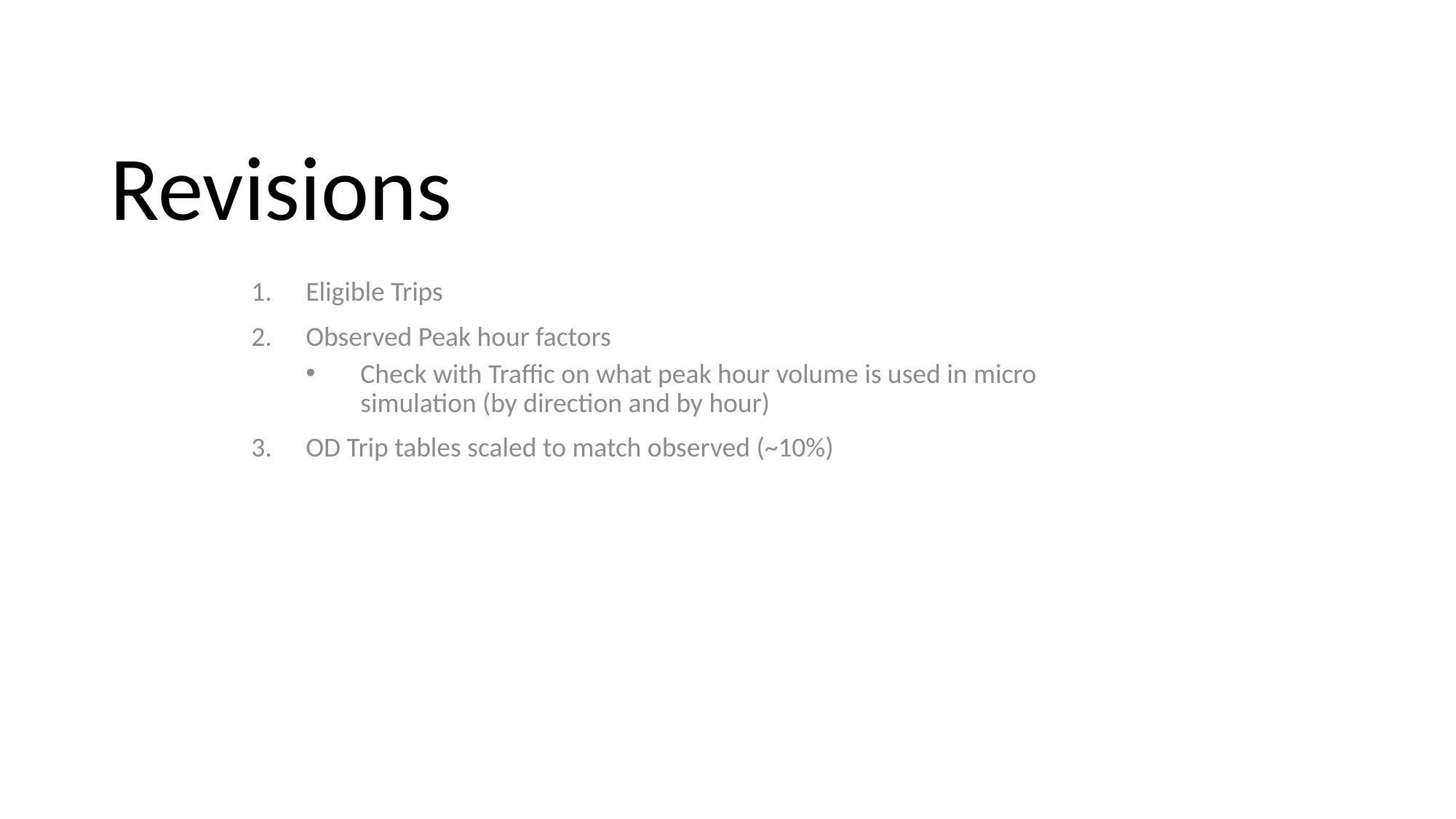

# Revisions
Eligible Trips
Observed Peak hour factors
Check with Traffic on what peak hour volume is used in micro simulation (by direction and by hour)
OD Trip tables scaled to match observed (~10%)